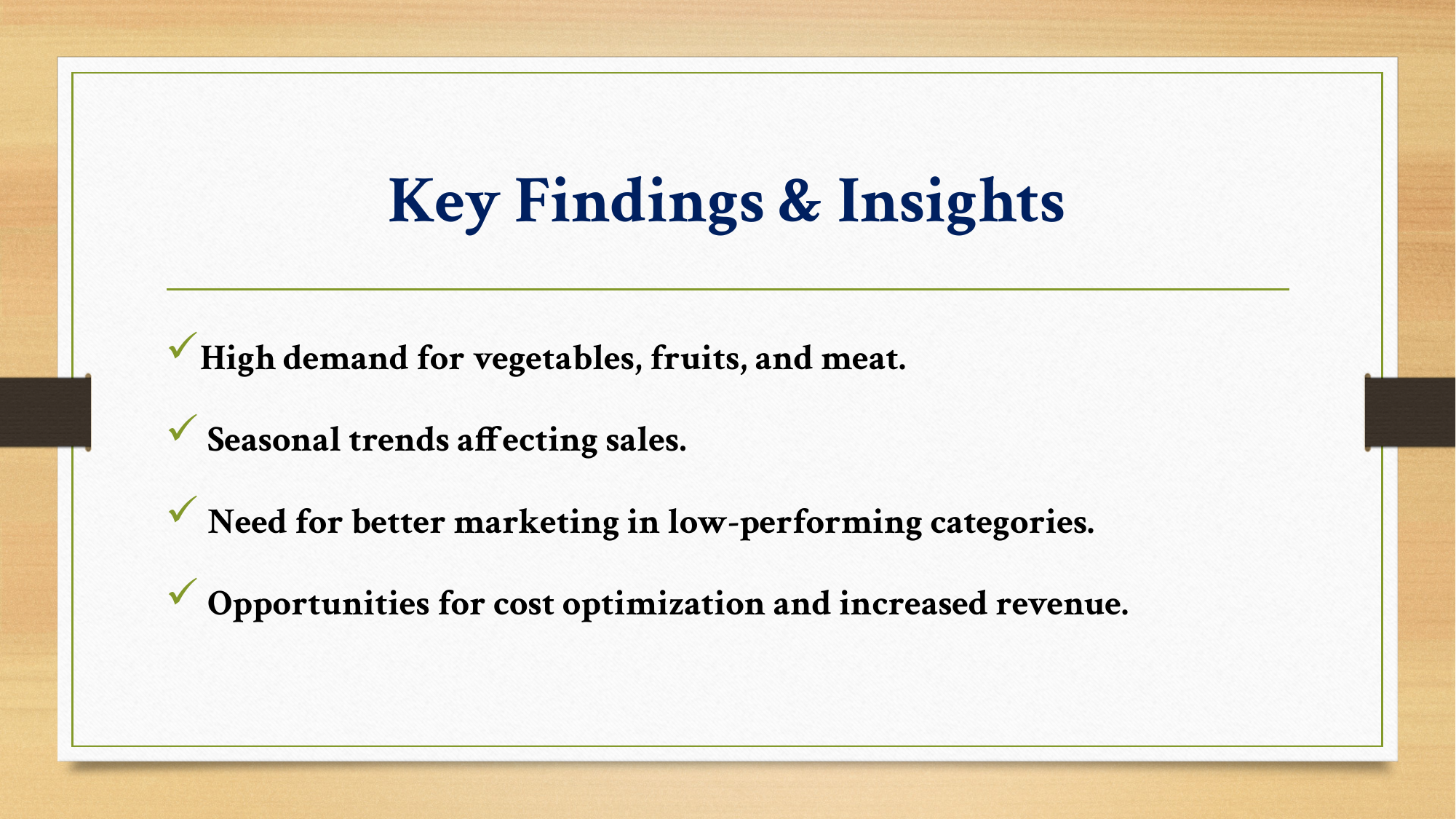

# Key Findings & Insights
High demand for vegetables, fruits, and meat.
 Seasonal trends affecting sales.
 Need for better marketing in low-performing categories.
 Opportunities for cost optimization and increased revenue.